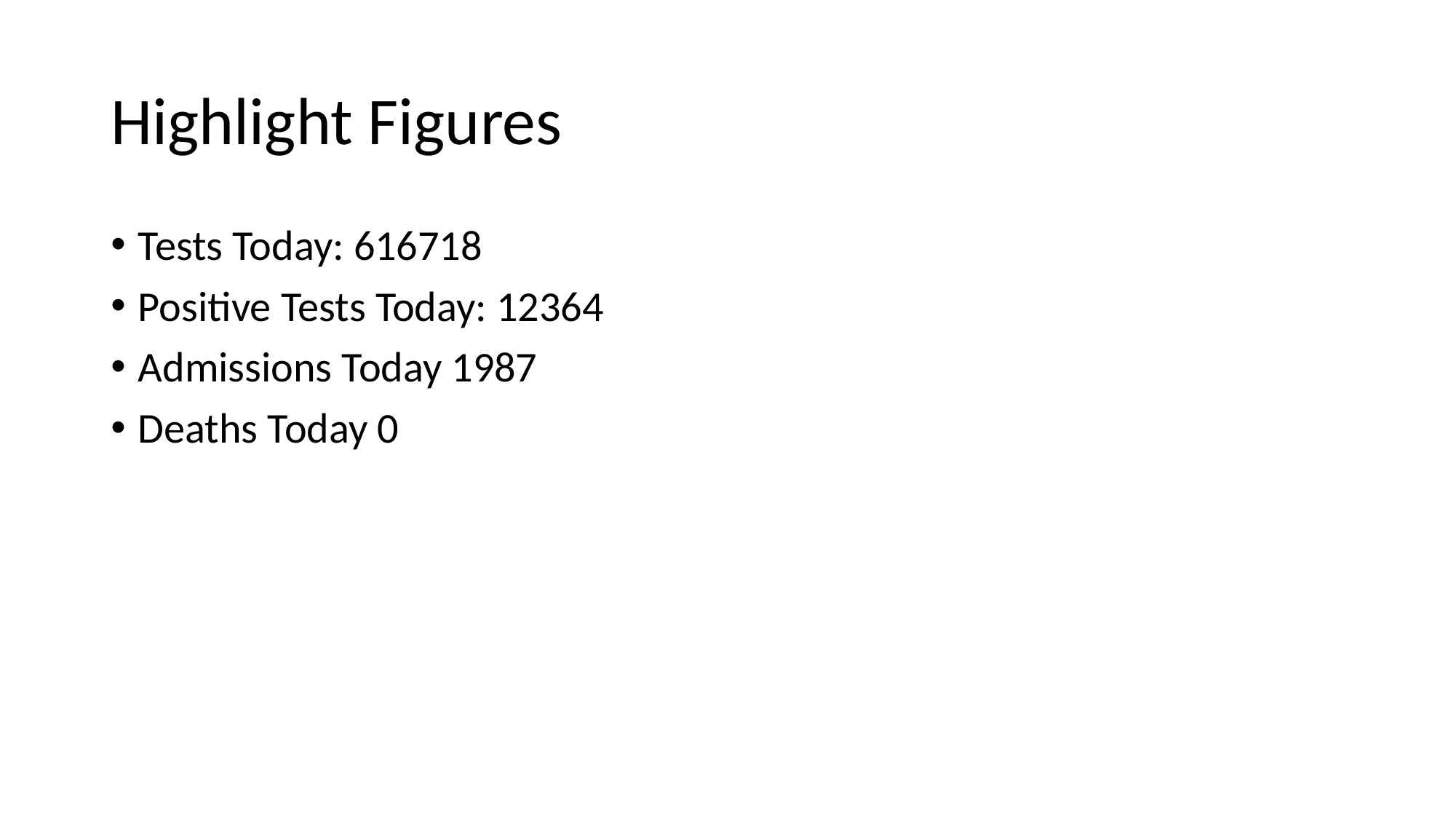

# Highlight Figures
Tests Today: 616718
Positive Tests Today: 12364
Admissions Today 1987
Deaths Today 0